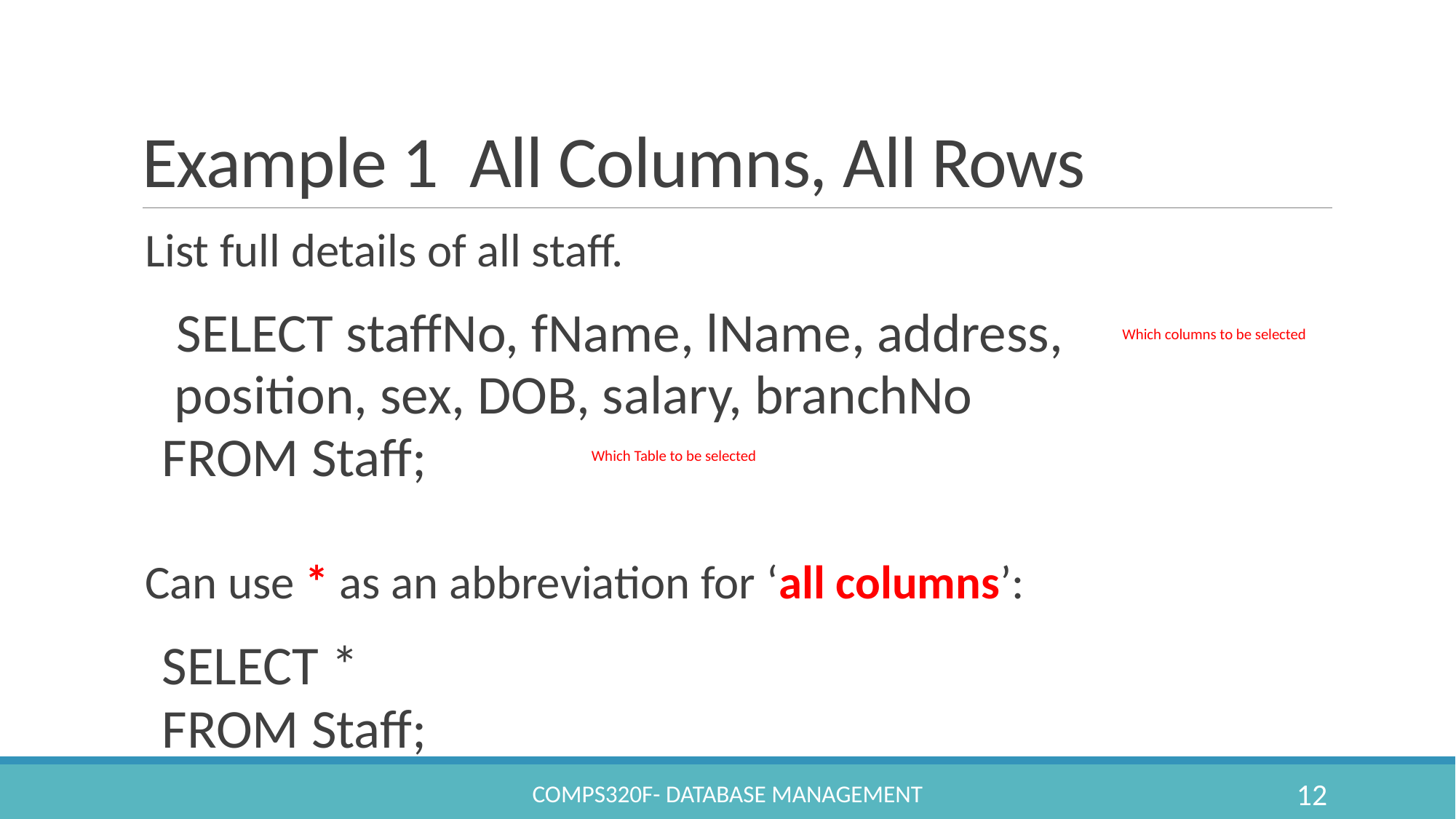

# Example 1  All Columns, All Rows
List full details of all staff.

		SELECT staffNo, fName, lName, address,
			 position, sex, DOB, salary, branchNo
		FROM Staff;

Can use * as an abbreviation for ‘all columns’:

		SELECT *
		FROM Staff;

Which columns to be selected
Which Table to be selected
COMPS320F- Database Management
12